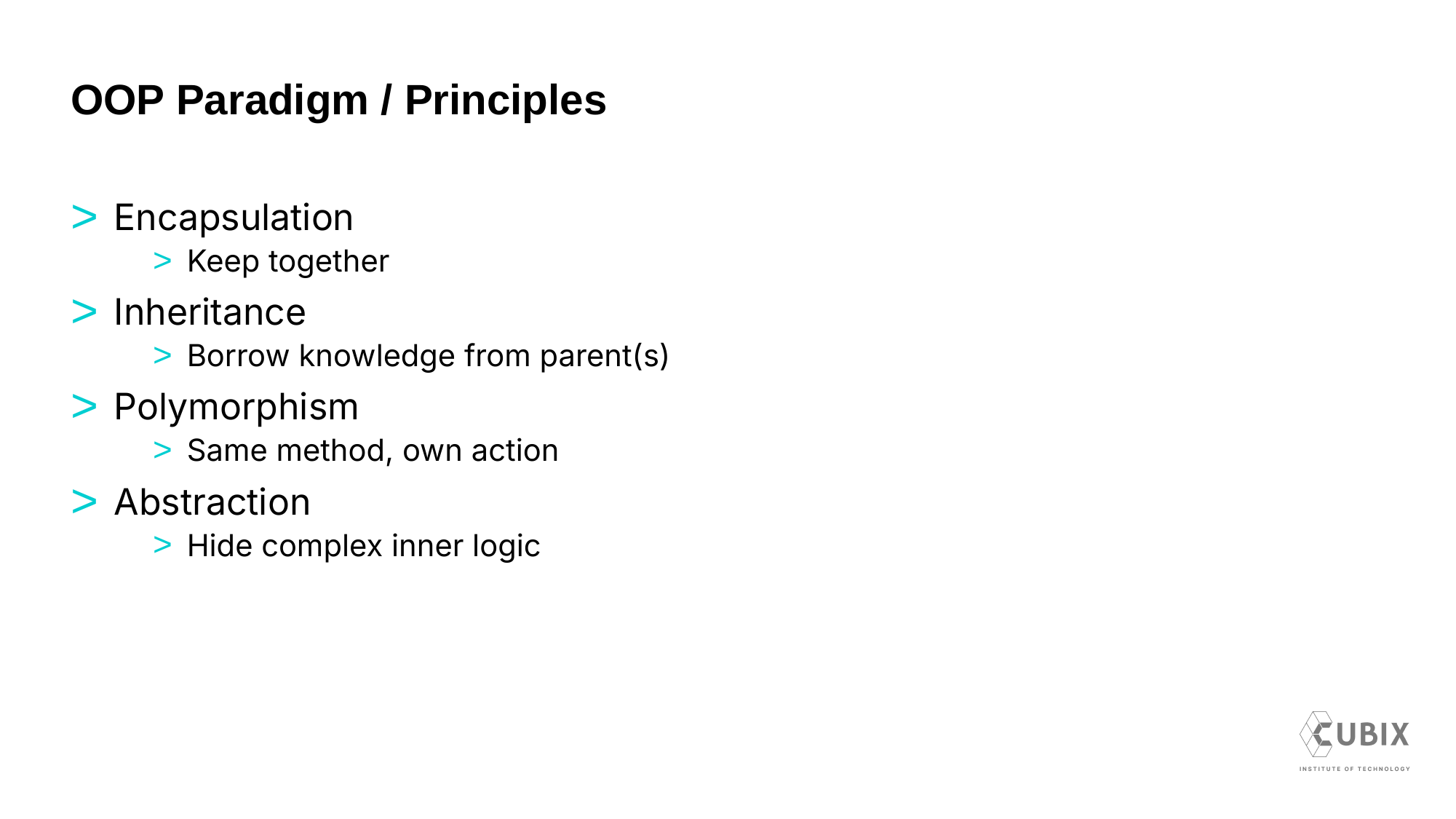

# OOP Paradigm / Principles
Encapsulation
Keep together
Inheritance
Borrow knowledge from parent(s)
Polymorphism
Same method, own action
Abstraction
Hide complex inner logic